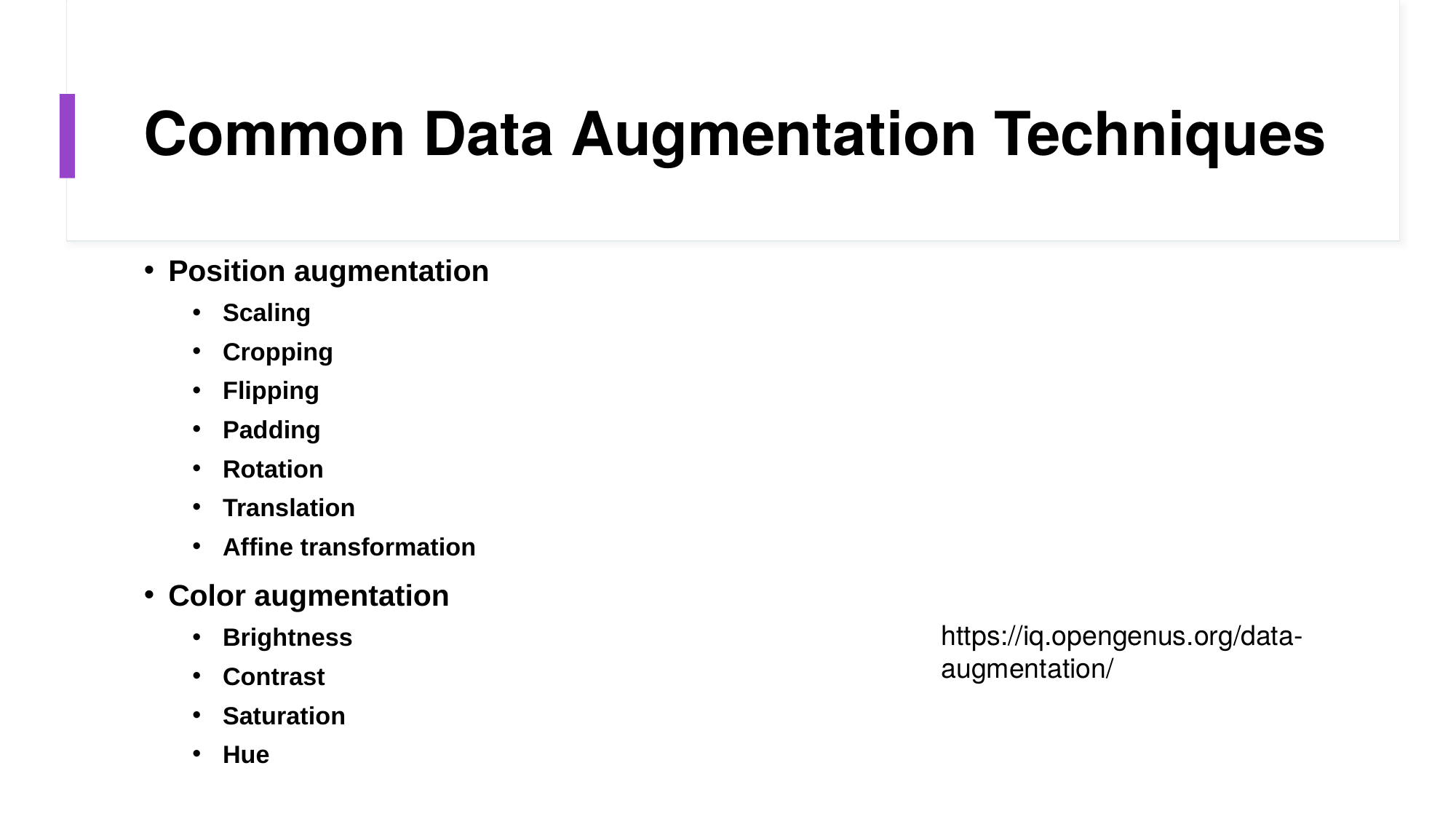

# Common Data Augmentation Techniques
Position augmentation
Scaling
Cropping
Flipping
Padding
Rotation
Translation
Affine transformation
Color augmentation
Brightness
Contrast
Saturation
Hue

https://iq.opengenus.org/data-augmentation/